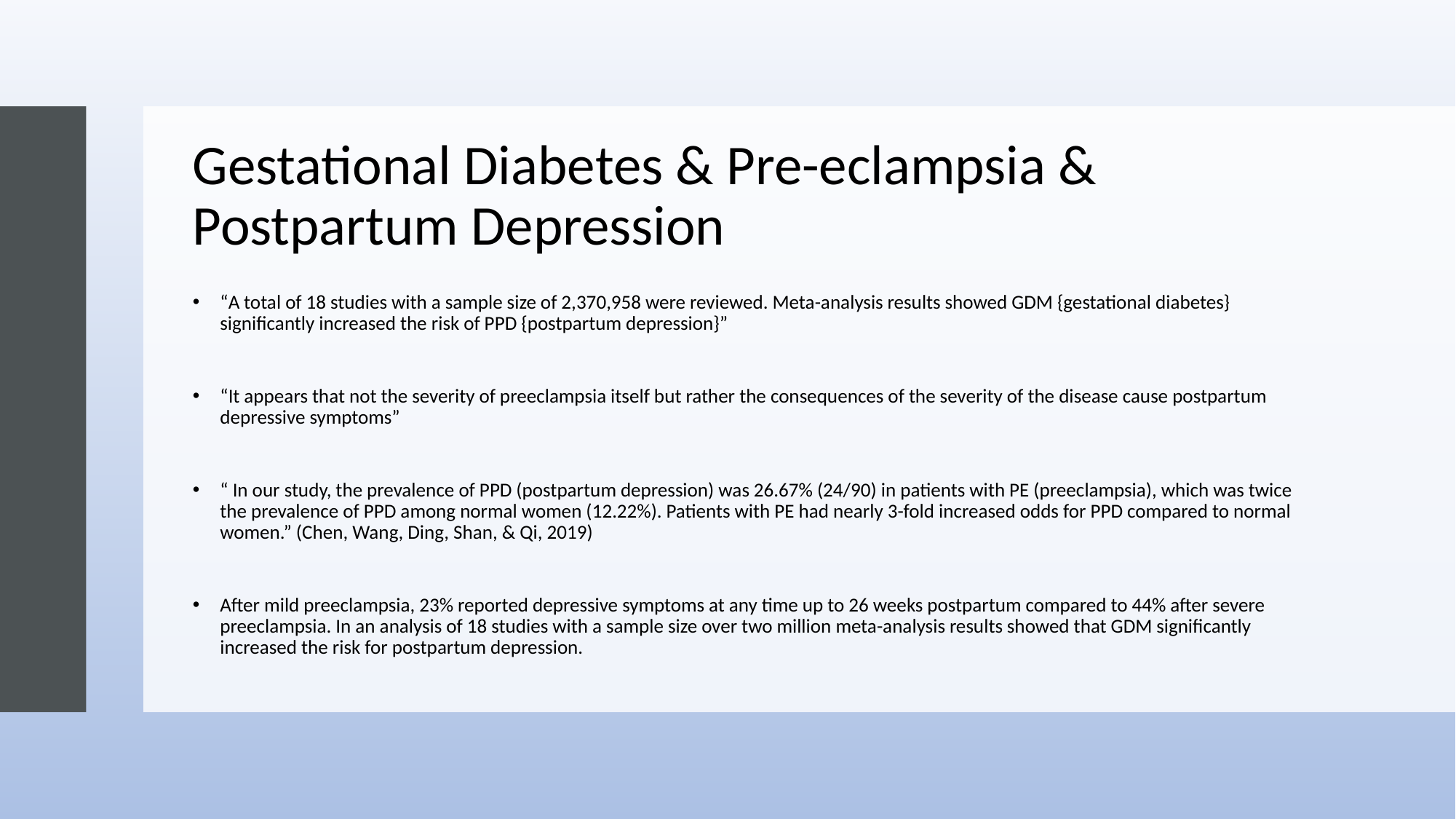

# Gestational Diabetes & Pre-eclampsia & Postpartum Depression
“A total of 18 studies with a sample size of 2,370,958 were reviewed. Meta-analysis results showed GDM {gestational diabetes} significantly increased the risk of PPD {postpartum depression}”

“It appears that not the severity of preeclampsia itself but rather the consequences of the severity of the disease cause postpartum depressive symptoms”

“ In our study, the prevalence of PPD (postpartum depression) was 26.67% (24/90) in patients with PE (preeclampsia), which was twice the prevalence of PPD among normal women (12.22%). Patients with PE had nearly 3-fold increased odds for PPD compared to normal women.” (Chen, Wang, Ding, Shan, & Qi, 2019)

After mild preeclampsia, 23% reported depressive symptoms at any time up to 26 weeks postpartum compared to 44% after severe preeclampsia. In an analysis of 18 studies with a sample size over two million meta-analysis results showed that GDM significantly increased the risk for postpartum depression.